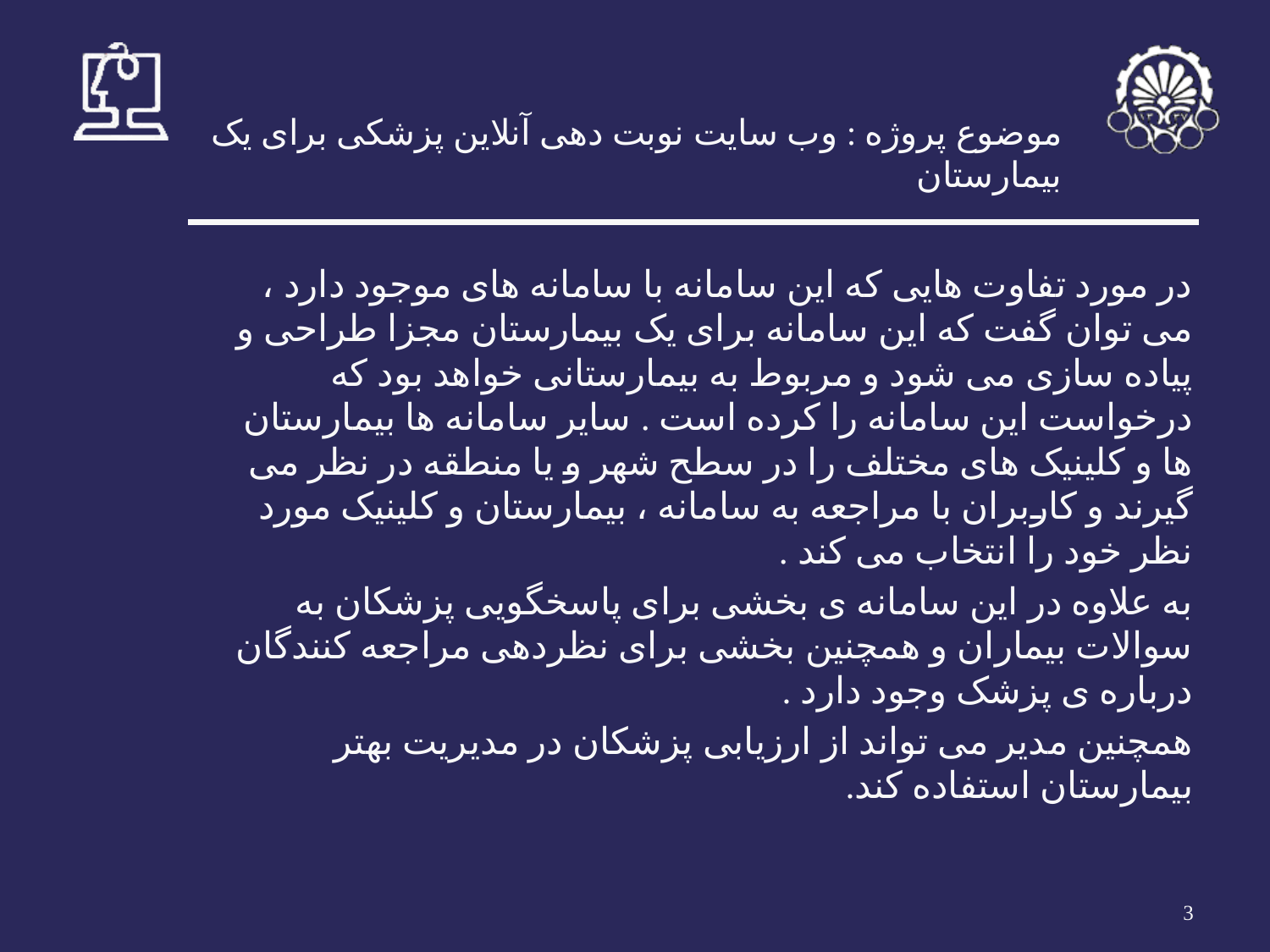

# موضوع پروژه : وب سایت نوبت دهی آنلاین پزشکی برای یک بیمارستان
در مورد تفاوت هایی که این سامانه با سامانه های موجود دارد ، می توان گفت که این سامانه برای یک بیمارستان مجزا طراحی و پیاده سازی می شود و مربوط به بیمارستانی خواهد بود که درخواست این سامانه را کرده است . سایر سامانه ها بیمارستان ها و کلینیک های مختلف را در سطح شهر و یا منطقه در نظر می گیرند و کاربران با مراجعه به سامانه ، بیمارستان و کلینیک مورد نظر خود را انتخاب می کند .
به علاوه در این سامانه ی بخشی برای پاسخگویی پزشکان به سوالات بیماران و همچنین بخشی برای نظردهی مراجعه کنندگان درباره ی پزشک وجود دارد .
همچنین مدیر می تواند از ارزیابی پزشکان در مدیریت بهتر بیمارستان استفاده کند.

3